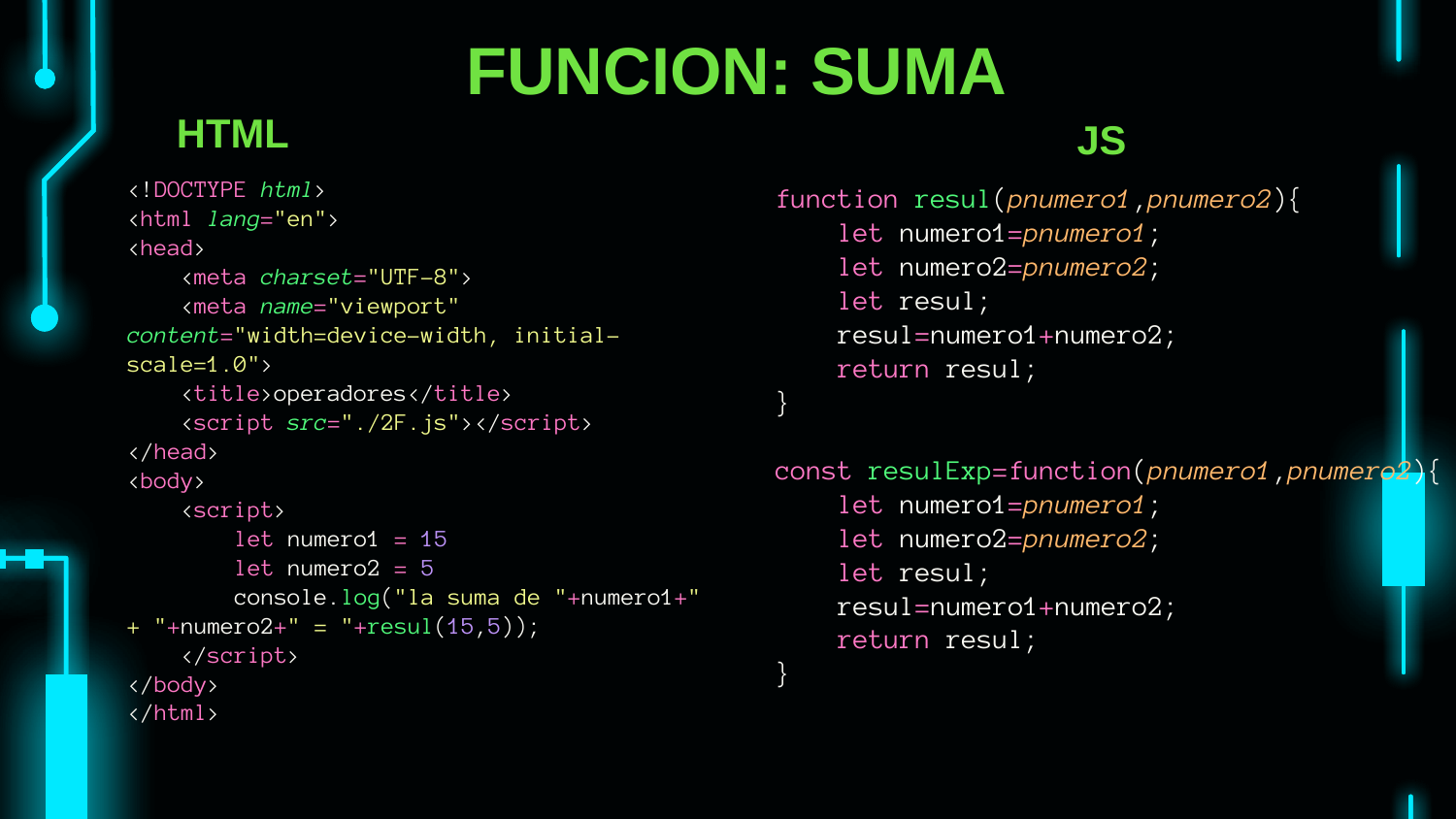

# FUNCION: SUMA
HTML
JS
<!DOCTYPE html>
<html lang="en">
<head>
    <meta charset="UTF-8">
    <meta name="viewport" content="width=device-width, initial-scale=1.0">
    <title>operadores</title>
    <script src="./2F.js"></script>
</head>
<body>
    <script>
        let numero1 = 15
        let numero2 = 5
        console.log("la suma de "+numero1+" + "+numero2+" = "+resul(15,5));
    </script>
</body>
</html>
function resul(pnumero1,pnumero2){
    let numero1=pnumero1;
    let numero2=pnumero2;
    let resul;
    resul=numero1+numero2;
    return resul;
}
const resulExp=function(pnumero1,pnumero2){
    let numero1=pnumero1;
    let numero2=pnumero2;
    let resul;
    resul=numero1+numero2;
    return resul;
}